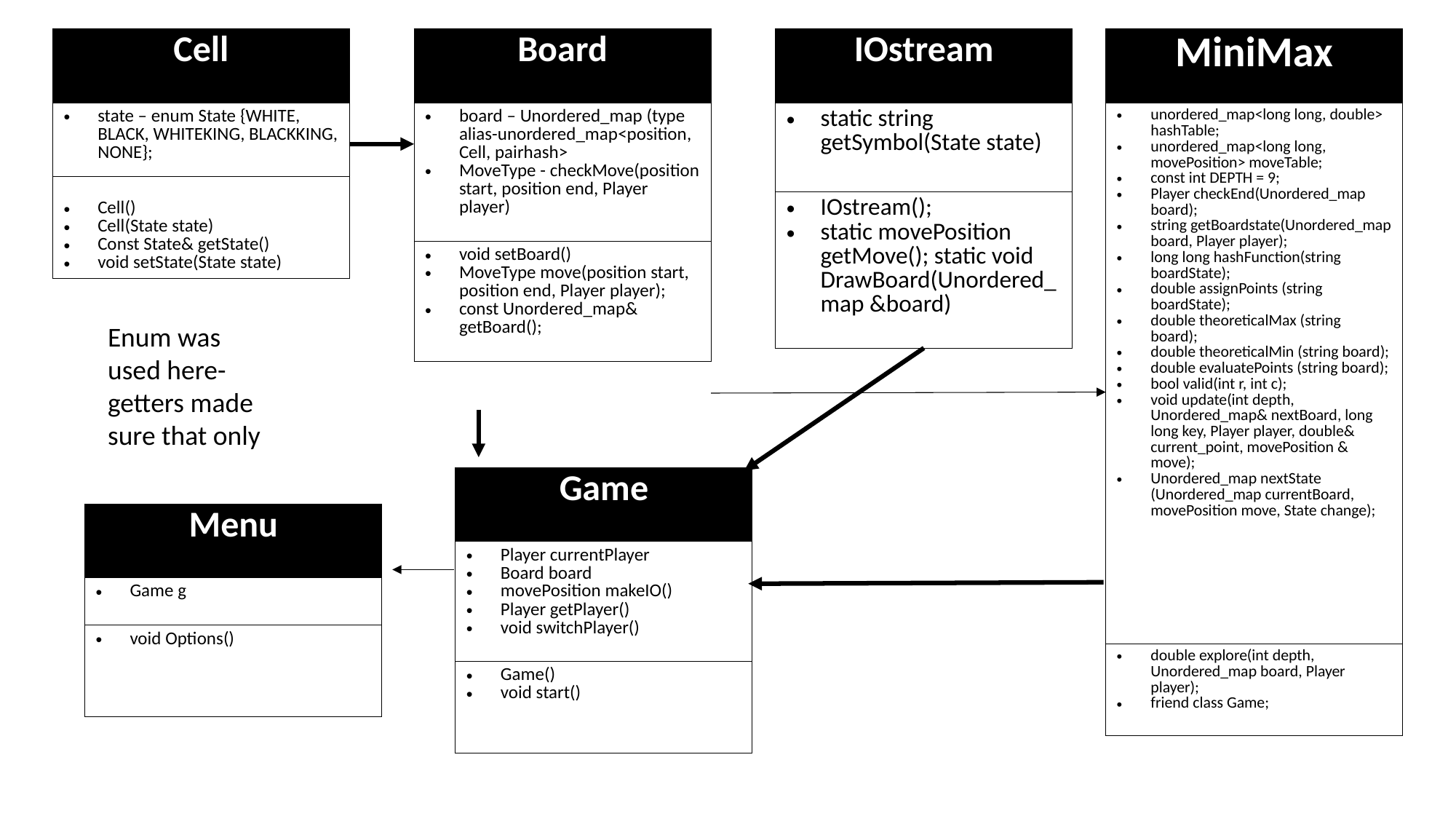

| Cell |
| --- |
| state – enum State {WHITE, BLACK, WHITEKING, BLACKKING, NONE}; |
| Cell() Cell(State state) Const State& getState() void setState(State state) |
| Board |
| --- |
| board – Unordered\_map (type alias-unordered\_map<position, Cell, pairhash> MoveType - checkMove(position start, position end, Player player) |
| void setBoard() MoveType move(position start, position end, Player player); const Unordered\_map& getBoard(); |
| IOstream |
| --- |
| static string getSymbol(State state) |
| IOstream(); static movePosition getMove(); static void DrawBoard(Unordered\_map &board) |
| MiniMax |
| --- |
| unordered\_map<long long, double> hashTable; unordered\_map<long long, movePosition> moveTable; const int DEPTH = 9; Player checkEnd(Unordered\_map board); string getBoardstate(Unordered\_map board, Player player); long long hashFunction(string boardState); double assignPoints (string boardState); double theoreticalMax (string board); double theoreticalMin (string board); double evaluatePoints (string board); bool valid(int r, int c); void update(int depth, Unordered\_map& nextBoard, long long key, Player player, double& current\_point, movePosition & move); Unordered\_map nextState (Unordered\_map currentBoard, movePosition move, State change); |
| double explore(int depth, Unordered\_map board, Player player); friend class Game; |
Enum was used here- getters made sure that only
| Game |
| --- |
| Player currentPlayer Board board movePosition makeIO() Player getPlayer() void switchPlayer() |
| Game() void start() |
| Menu |
| --- |
| Game g |
| void Options() |